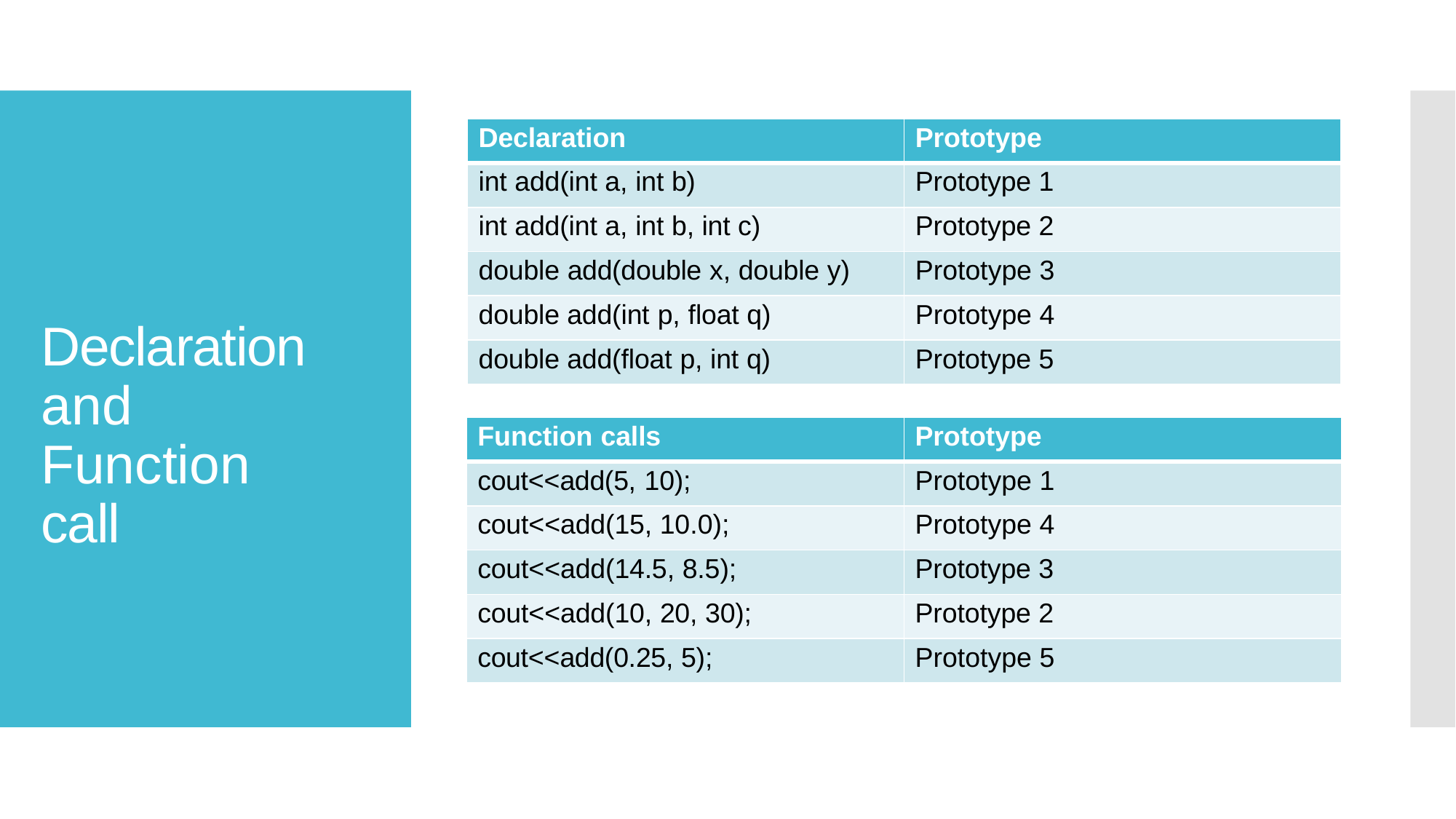

| Declaration | Prototype |
| --- | --- |
| int add(int a, int b) | Prototype 1 |
| int add(int a, int b, int c) | Prototype 2 |
| double add(double x, double y) | Prototype 3 |
| double add(int p, float q) | Prototype 4 |
| double add(float p, int q) | Prototype 5 |
# Declaration  and Function  call
| Function calls | Prototype |
| --- | --- |
| cout<<add(5, 10); | Prototype 1 |
| cout<<add(15, 10.0); | Prototype 4 |
| cout<<add(14.5, 8.5); | Prototype 3 |
| cout<<add(10, 20, 30); | Prototype 2 |
| cout<<add(0.25, 5); | Prototype 5 |